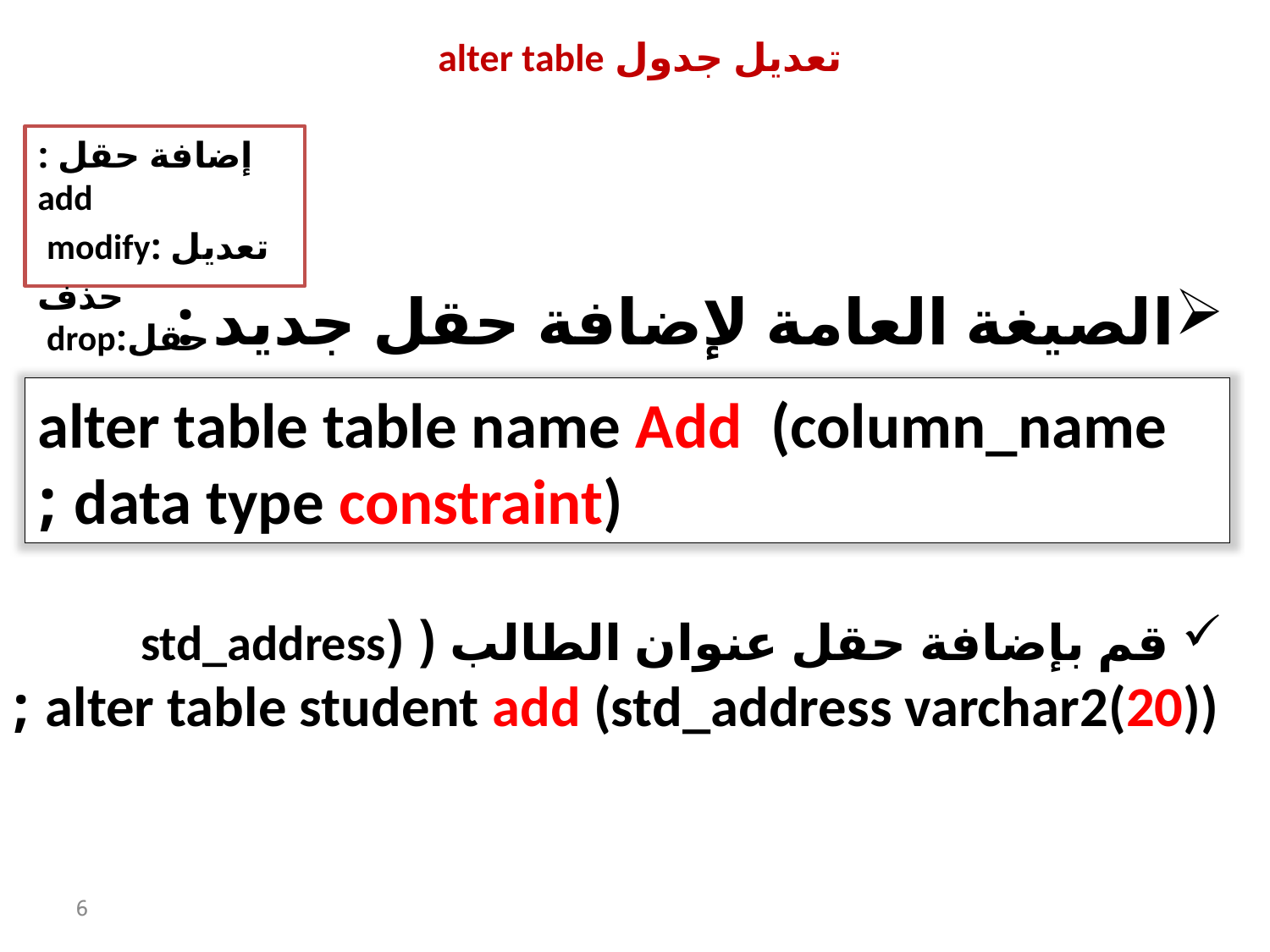

# تعديل جدول alter table
إضافة حقل : add
تعديل :modify
حذف حقل:drop
الصيغة العامة لإضافة حقل جديد :

alter table table name Add  (column_name   data type constraint) ;
 قم بإضافة حقل عنوان الطالب ( (std_address
alter table student add (std_address varchar2(20)) ;
6